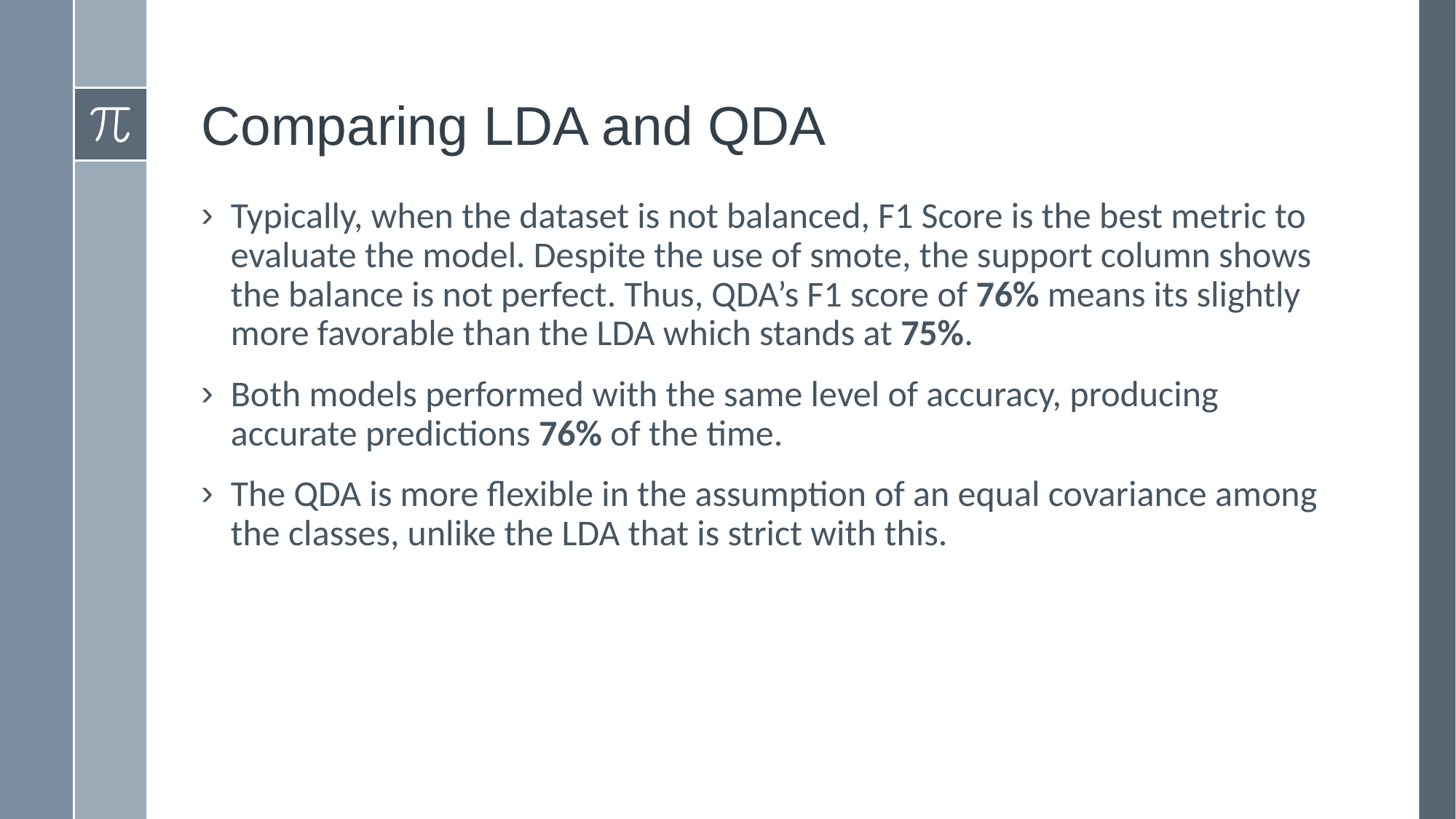

# Comparing LDA and QDA
Typically, when the dataset is not balanced, F1 Score is the best metric to evaluate the model. Despite the use of smote, the support column shows the balance is not perfect. Thus, QDA’s F1 score of 76% means its slightly more favorable than the LDA which stands at 75%.
Both models performed with the same level of accuracy, producing accurate predictions 76% of the time.
The QDA is more flexible in the assumption of an equal covariance among the classes, unlike the LDA that is strict with this.